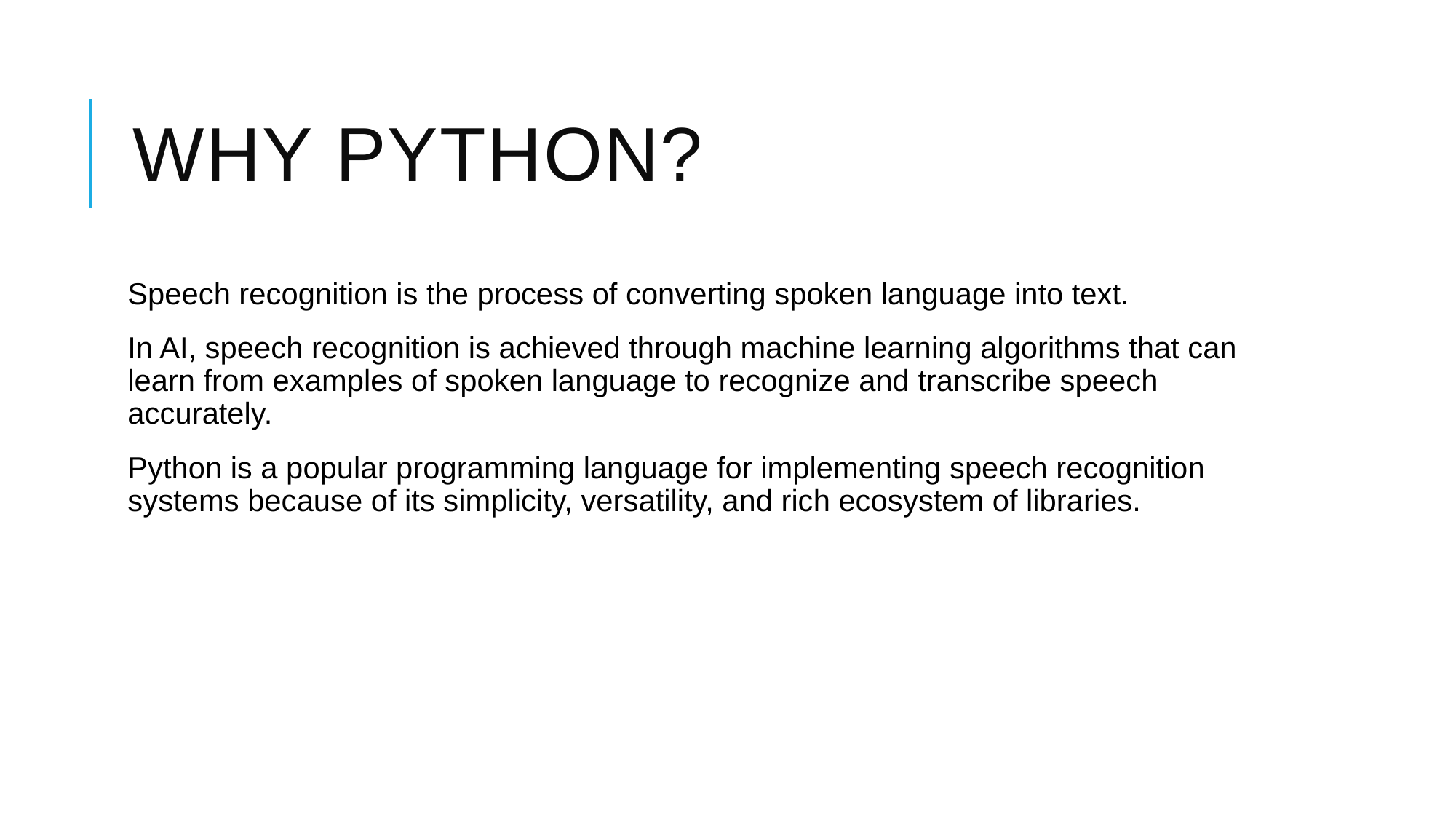

# Why python?
Speech recognition is the process of converting spoken language into text.
In AI, speech recognition is achieved through machine learning algorithms that can learn from examples of spoken language to recognize and transcribe speech accurately.
Python is a popular programming language for implementing speech recognition systems because of its simplicity, versatility, and rich ecosystem of libraries.